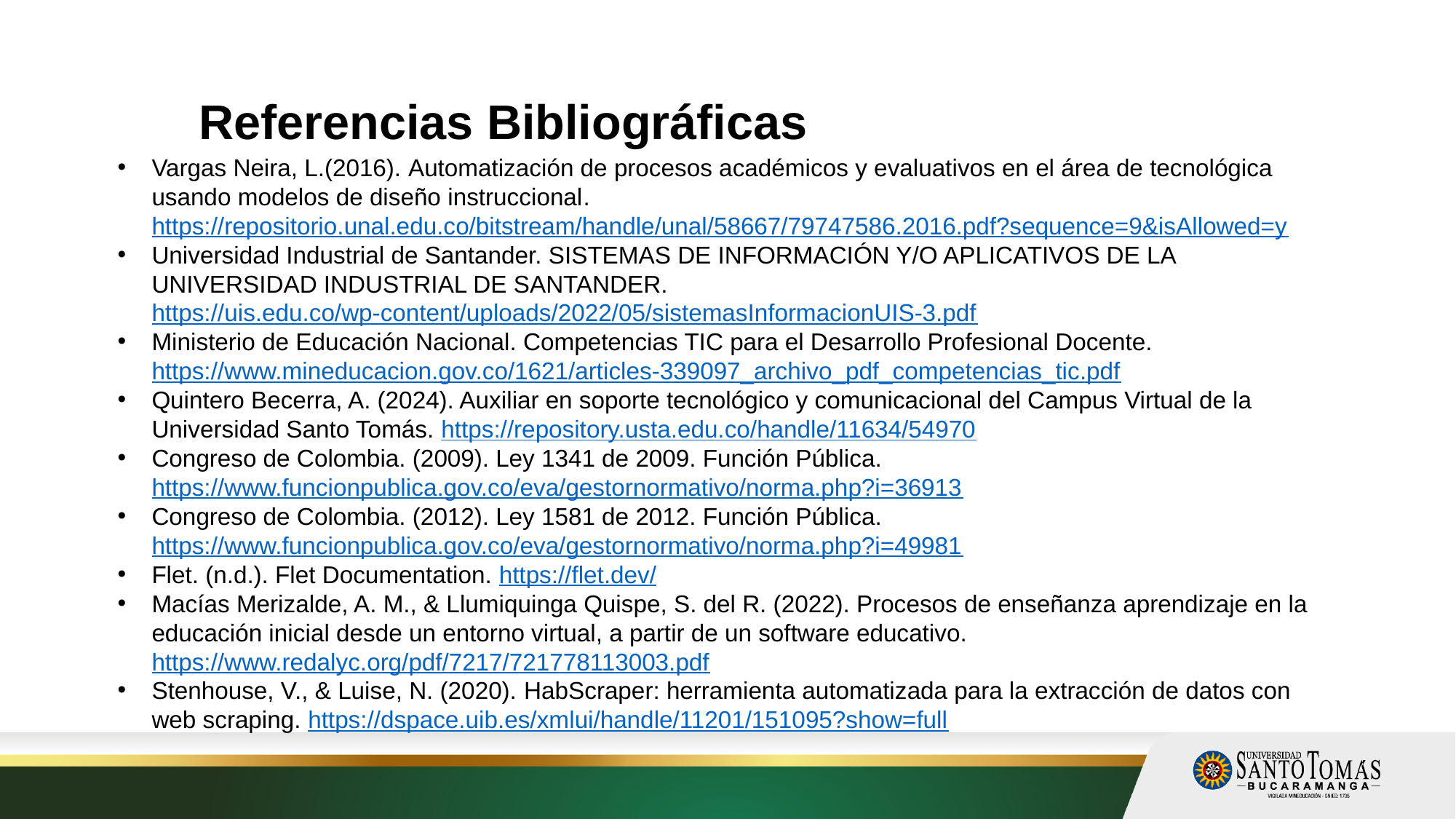

# Referencias Bibliográficas
Vargas Neira, L.(2016). Automatización de procesos académicos y evaluativos en el área de tecnológica usando modelos de diseño instruccional. https://repositorio.unal.edu.co/bitstream/handle/unal/58667/79747586.2016.pdf?sequence=9&isAllowed=y
Universidad Industrial de Santander. SISTEMAS DE INFORMACIÓN Y/O APLICATIVOS DE LA UNIVERSIDAD INDUSTRIAL DE SANTANDER. https://uis.edu.co/wp-content/uploads/2022/05/sistemasInformacionUIS-3.pdf
Ministerio de Educación Nacional. Competencias TIC para el Desarrollo Profesional Docente. https://www.mineducacion.gov.co/1621/articles-339097_archivo_pdf_competencias_tic.pdf
Quintero Becerra, A. (2024). Auxiliar en soporte tecnológico y comunicacional del Campus Virtual de la Universidad Santo Tomás. https://repository.usta.edu.co/handle/11634/54970
Congreso de Colombia. (2009). Ley 1341 de 2009. Función Pública. https://www.funcionpublica.gov.co/eva/gestornormativo/norma.php?i=36913
Congreso de Colombia. (2012). Ley 1581 de 2012. Función Pública. https://www.funcionpublica.gov.co/eva/gestornormativo/norma.php?i=49981
Flet. (n.d.). Flet Documentation. https://flet.dev/
Macías Merizalde, A. M., & Llumiquinga Quispe, S. del R. (2022). Procesos de enseñanza aprendizaje en la educación inicial desde un entorno virtual, a partir de un software educativo. https://www.redalyc.org/pdf/7217/721778113003.pdf
Stenhouse, V., & Luise, N. (2020). HabScraper: herramienta automatizada para la extracción de datos con web scraping. https://dspace.uib.es/xmlui/handle/11201/151095?show=full